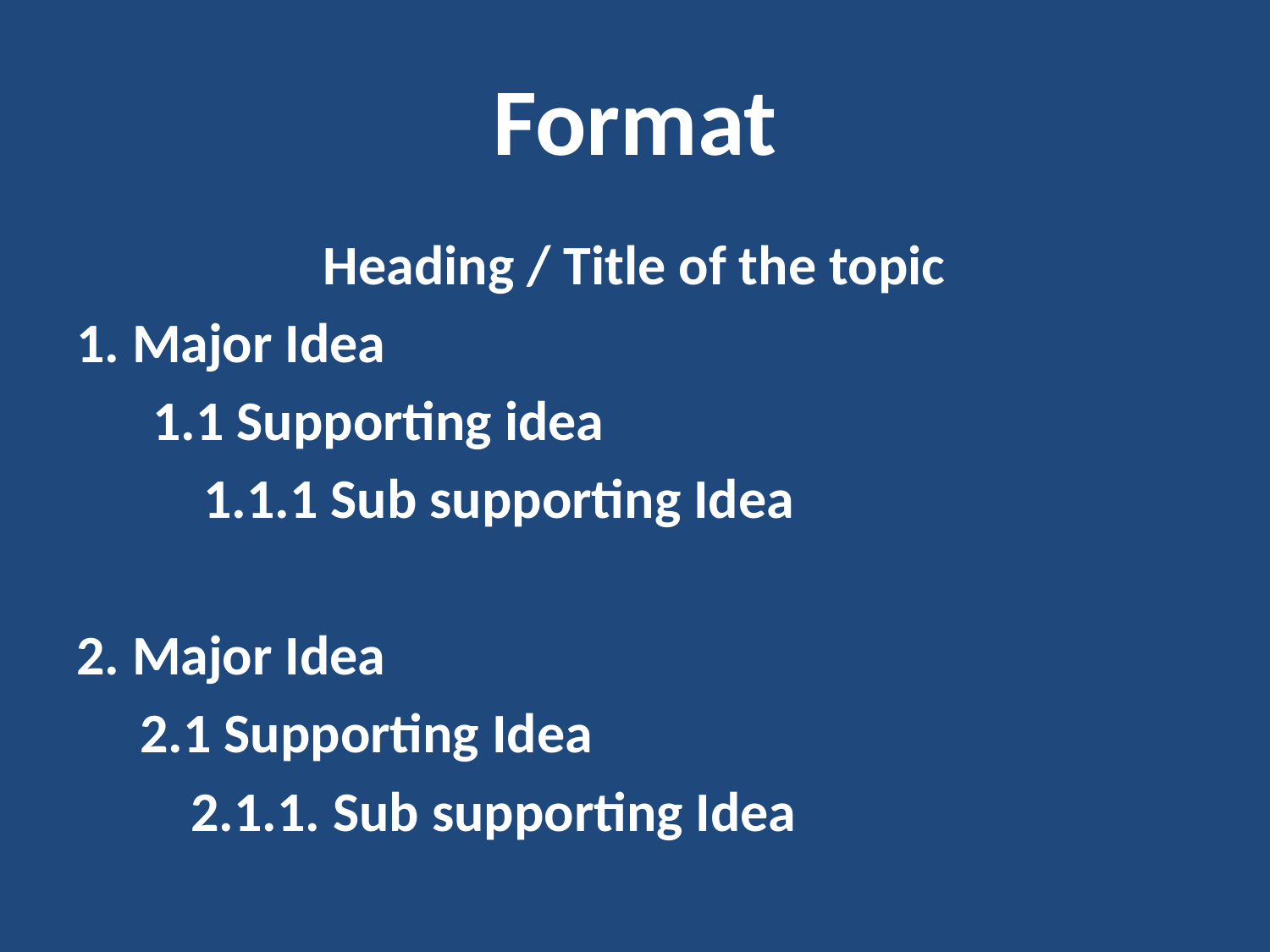

# Format
Heading / Title of the topic
1. Major Idea
      1.1 Supporting idea
          1.1.1 Sub supporting Idea

2. Major Idea
     2.1 Supporting Idea
         2.1.1. Sub supporting Idea